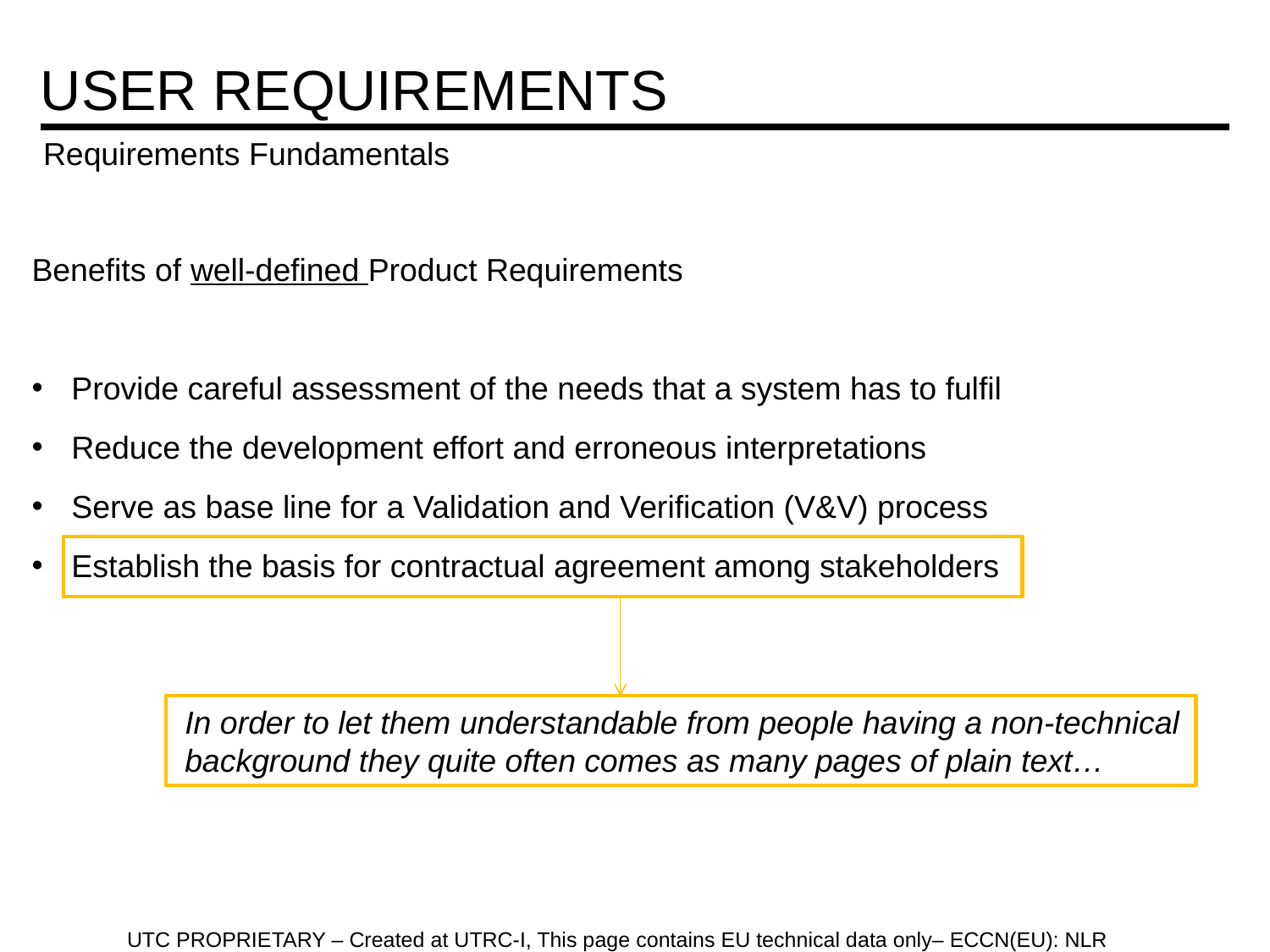

# User requirements
Requirements Fundamentals
Benefits of well-defined Product Requirements

Provide careful assessment of the needs that a system has to fulfil
Reduce the development effort and erroneous interpretations
Serve as base line for a Validation and Verification (V&V) process
Establish the basis for contractual agreement among stakeholders

In order to let them understandable from people having a non-technical background they quite often comes as many pages of plain text…
UTC PROPRIETARY – Created at UTRC-I, This page contains EU technical data only– ECCN(EU): NLR